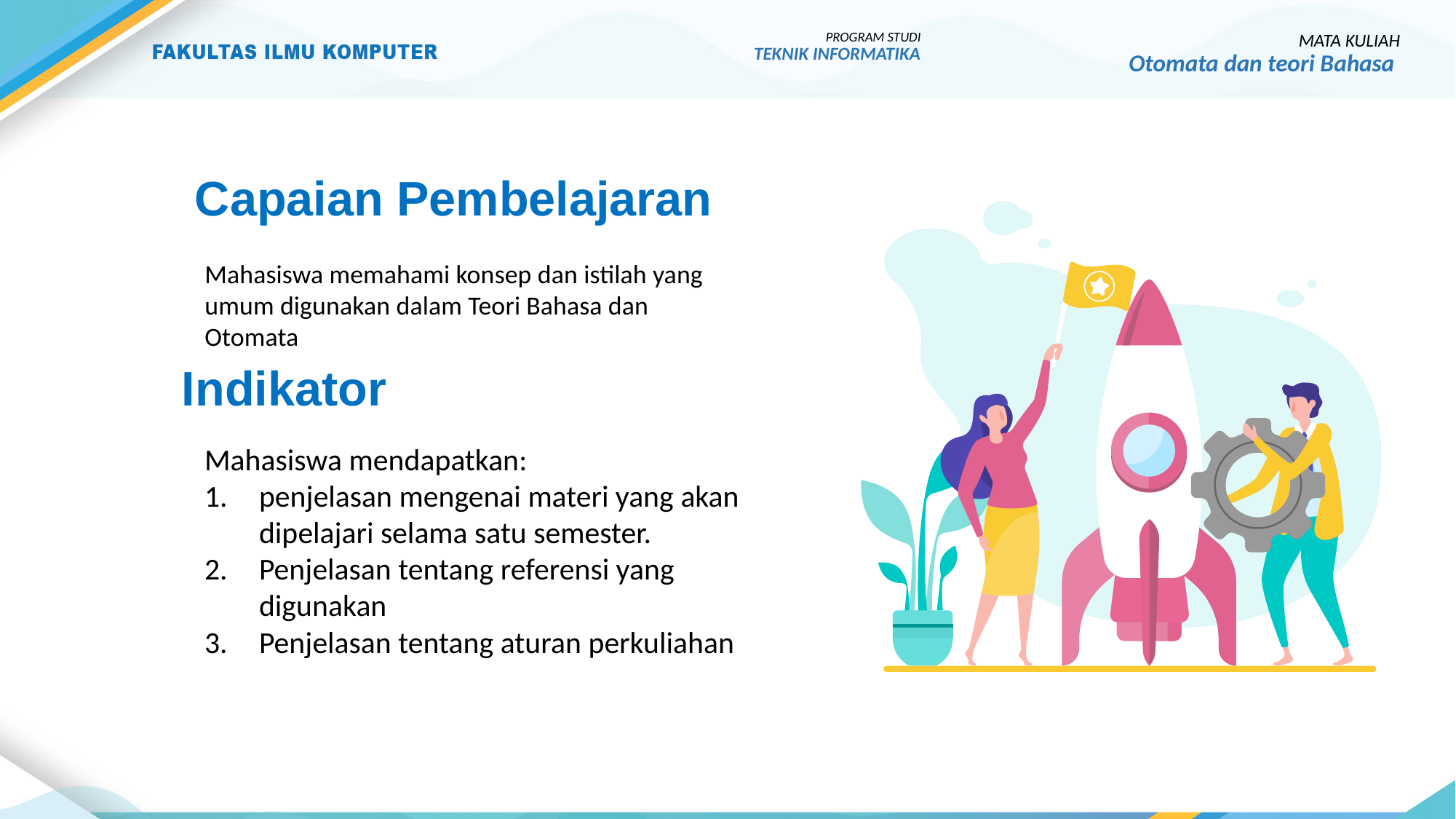

PROGRAM STUDI
TEKNIK INFORMATIKA
MATA KULIAH
Otomata dan teori Bahasa
# Capaian Pembelajaran

Mahasiswa memahami konsep dan istilah yang umum digunakan dalam Teori Bahasa dan Otomata
Indikator
Mahasiswa mendapatkan:
penjelasan mengenai materi yang akan dipelajari selama satu semester.
Penjelasan tentang referensi yang digunakan
Penjelasan tentang aturan perkuliahan